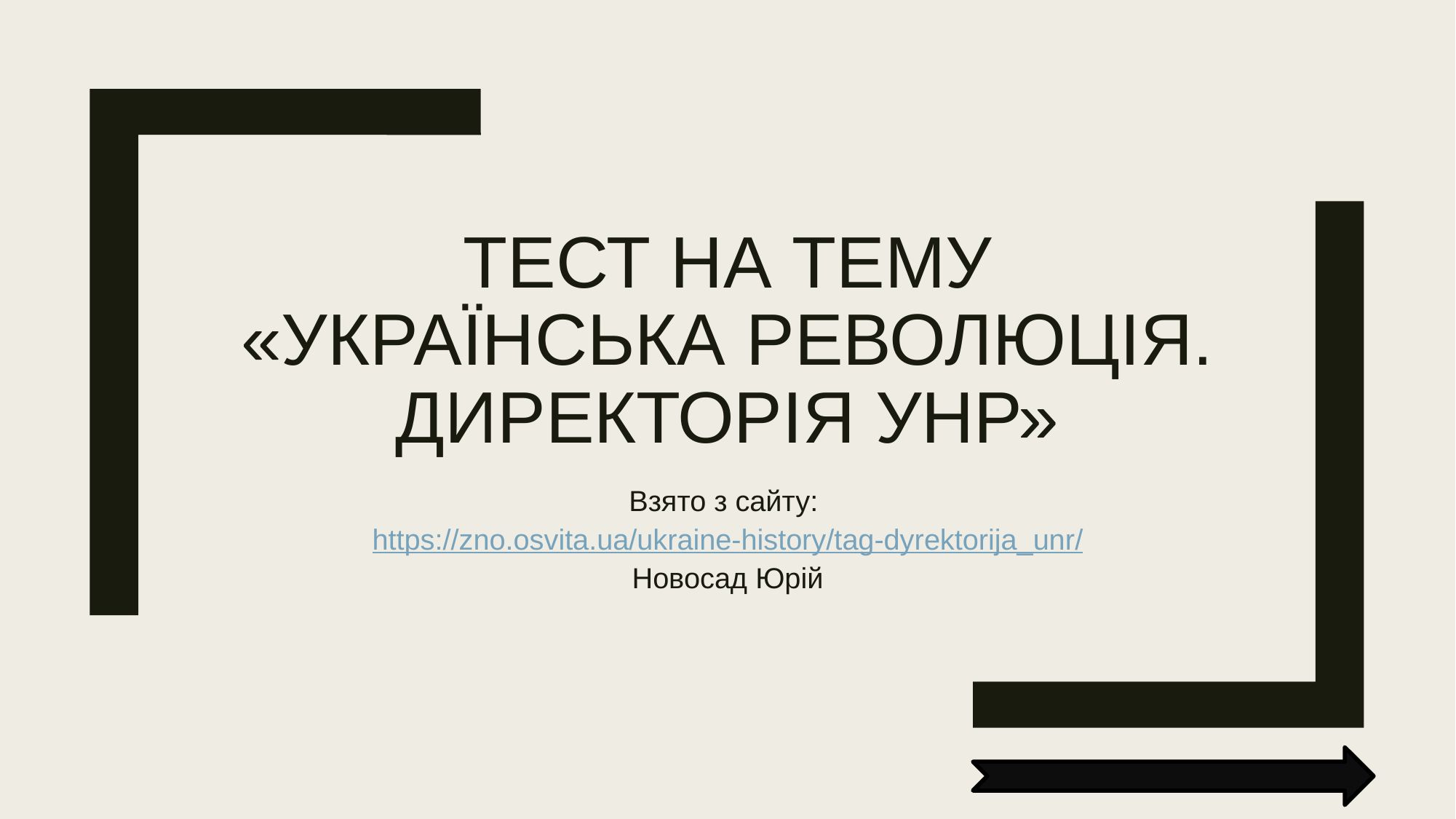

# Тест на тему «Українська революція. Директорія УНР»
Взято з сайту: https://zno.osvita.ua/ukraine-history/tag-dyrektorija_unr/
Новосад Юрій